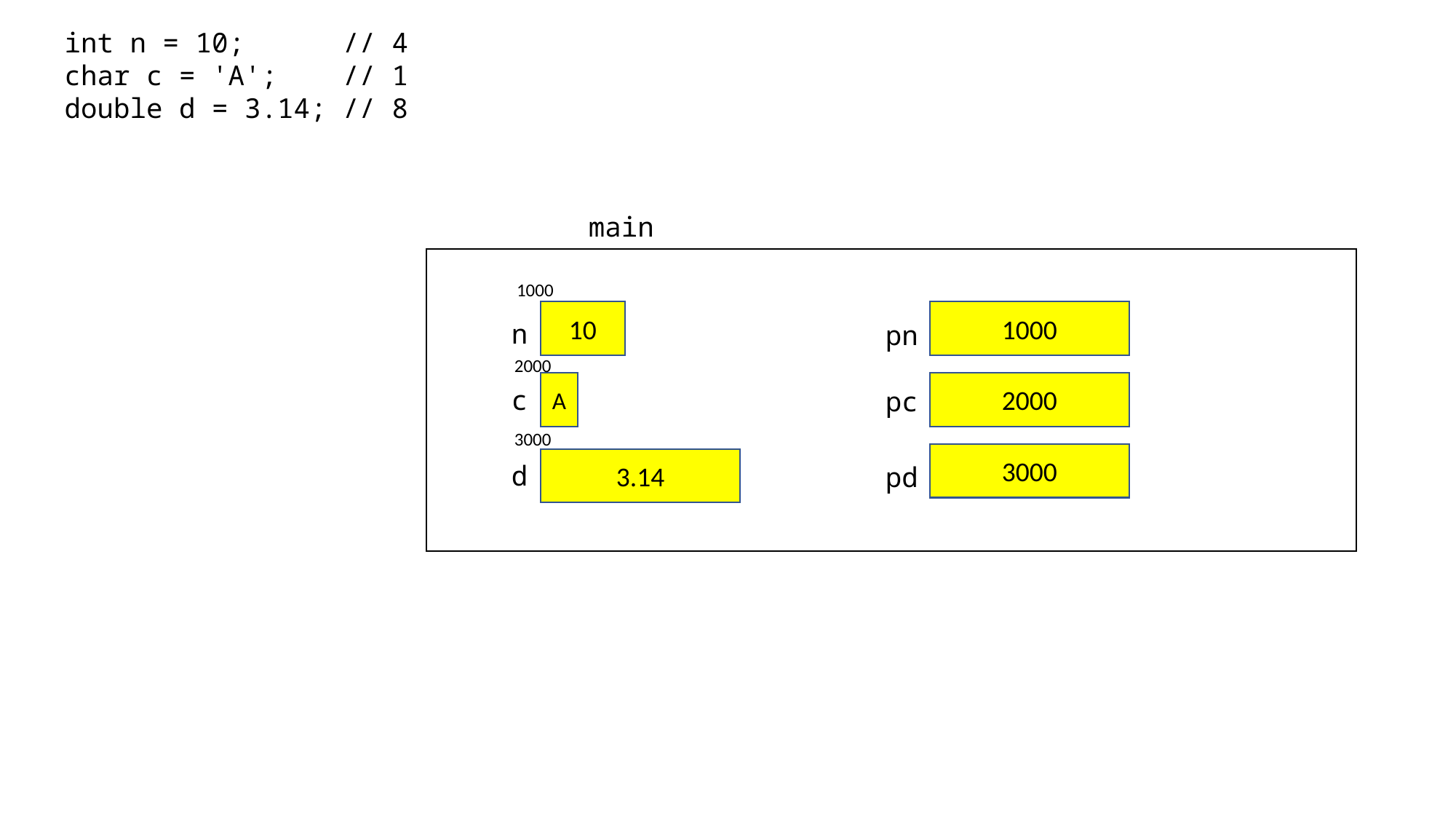

int n = 10;      // 4
 char c = 'A';    // 1
 double d = 3.14; // 8
main

1000
10
1000
n
pn
2000
A
2000
c
pc
3000
3000
3.14
d
pd